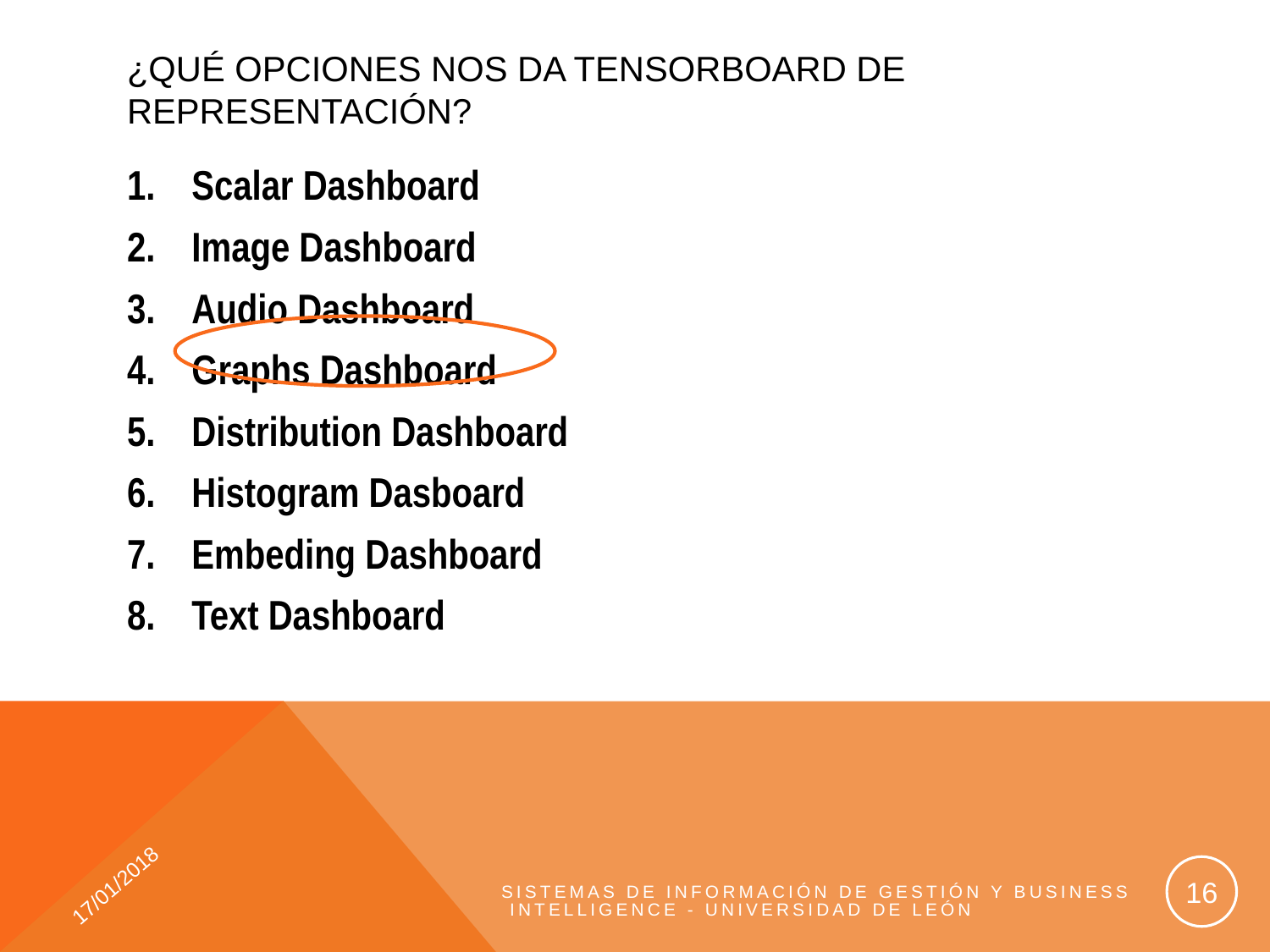

# ¿Qué opciones nos da tensorboard de representación?
Scalar Dashboard
Image Dashboard
Audio Dashboard
Graphs Dashboard
Distribution Dashboard
Histogram Dasboard
Embeding Dashboard
Text Dashboard

17/01/2018
16
Sistemas de Información de Gestión y Business Intelligence - Universidad de León